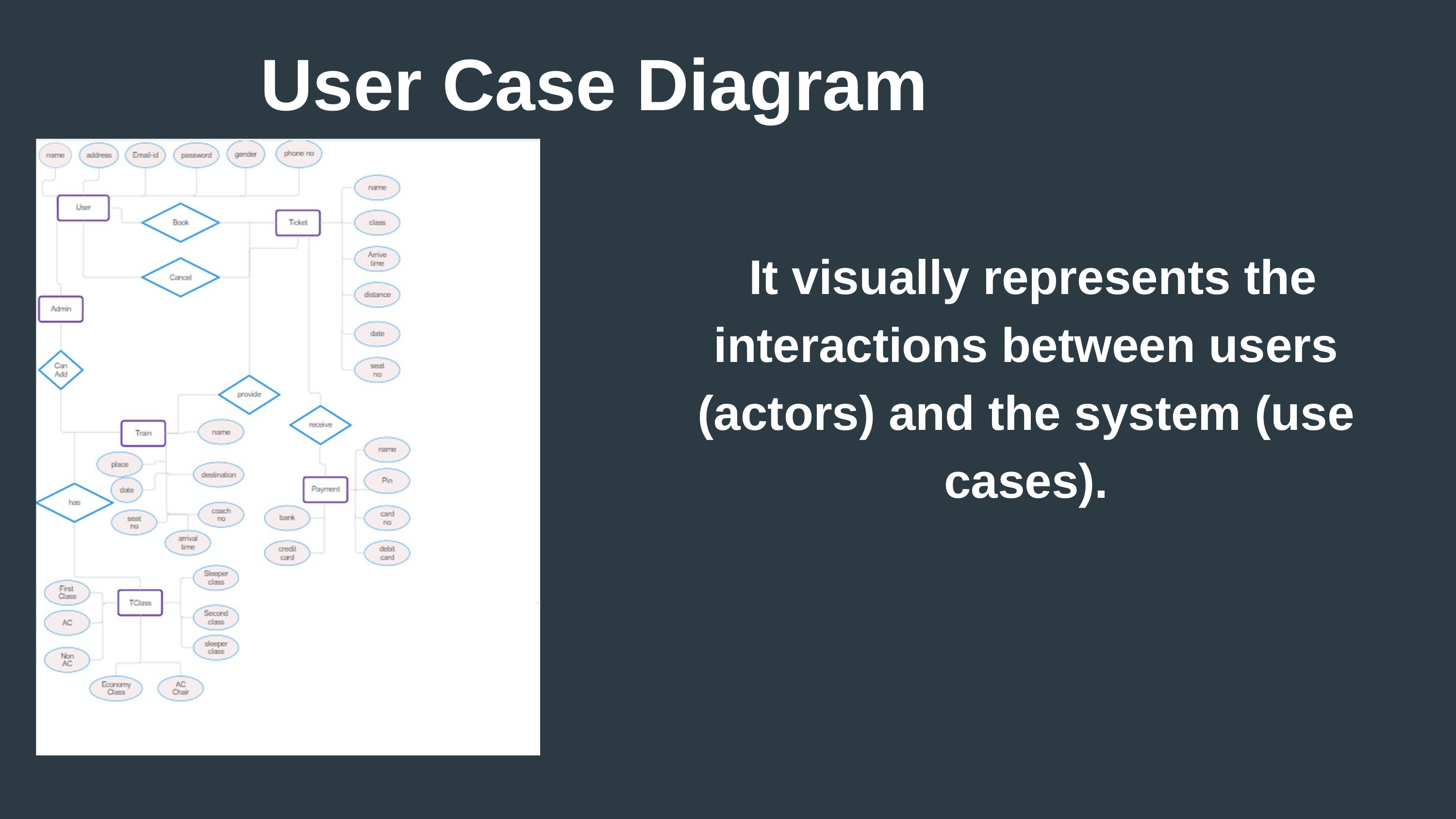

User Case Diagram

 It visually represents the interactions between users (actors) and the system (use cases).